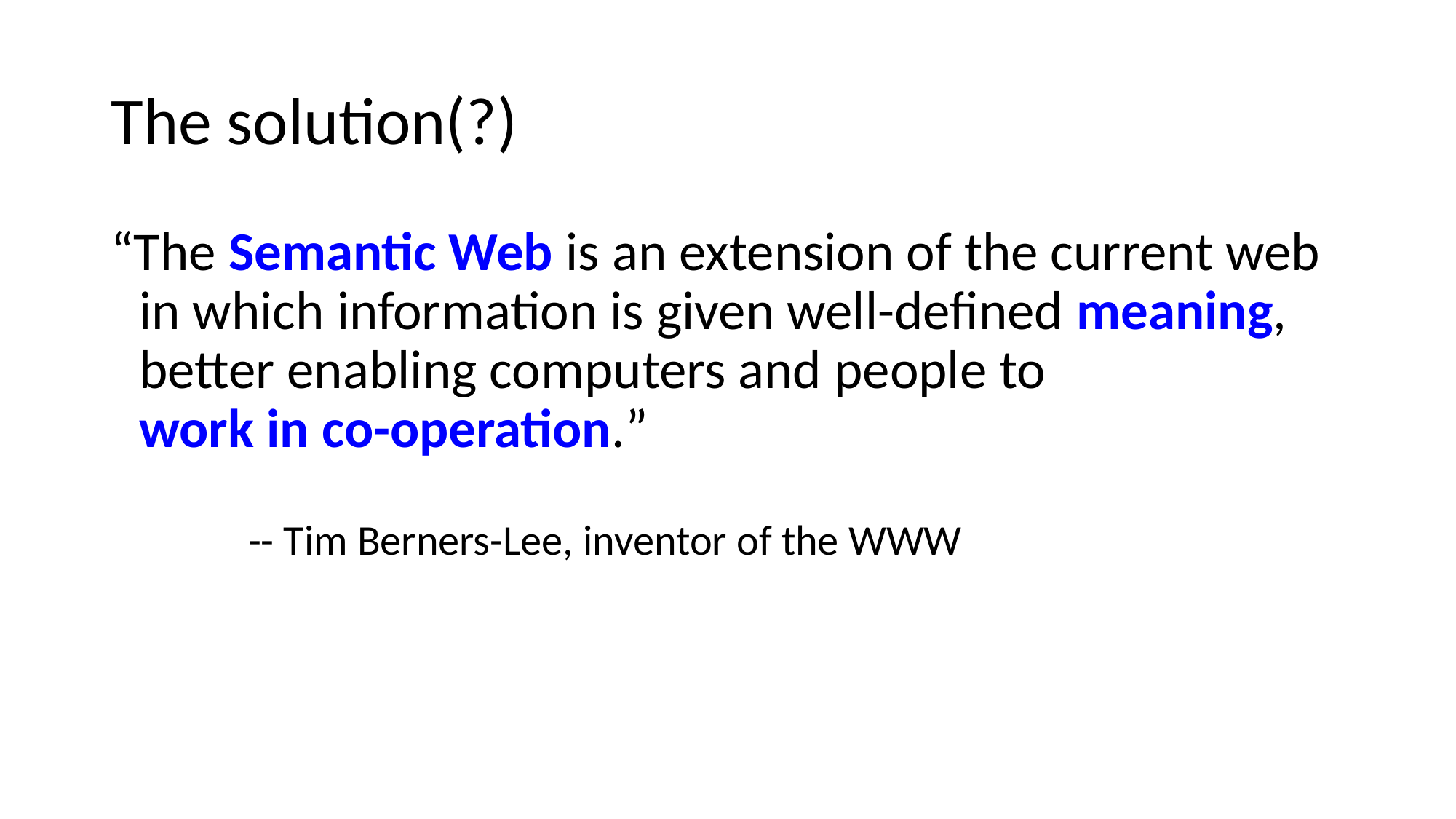

# The solution(?)
“The Semantic Web is an extension of the current web in which information is given well-defined meaning, better enabling computers and people to
work in co-operation.”

		-- Tim Berners-Lee, inventor of the WWW